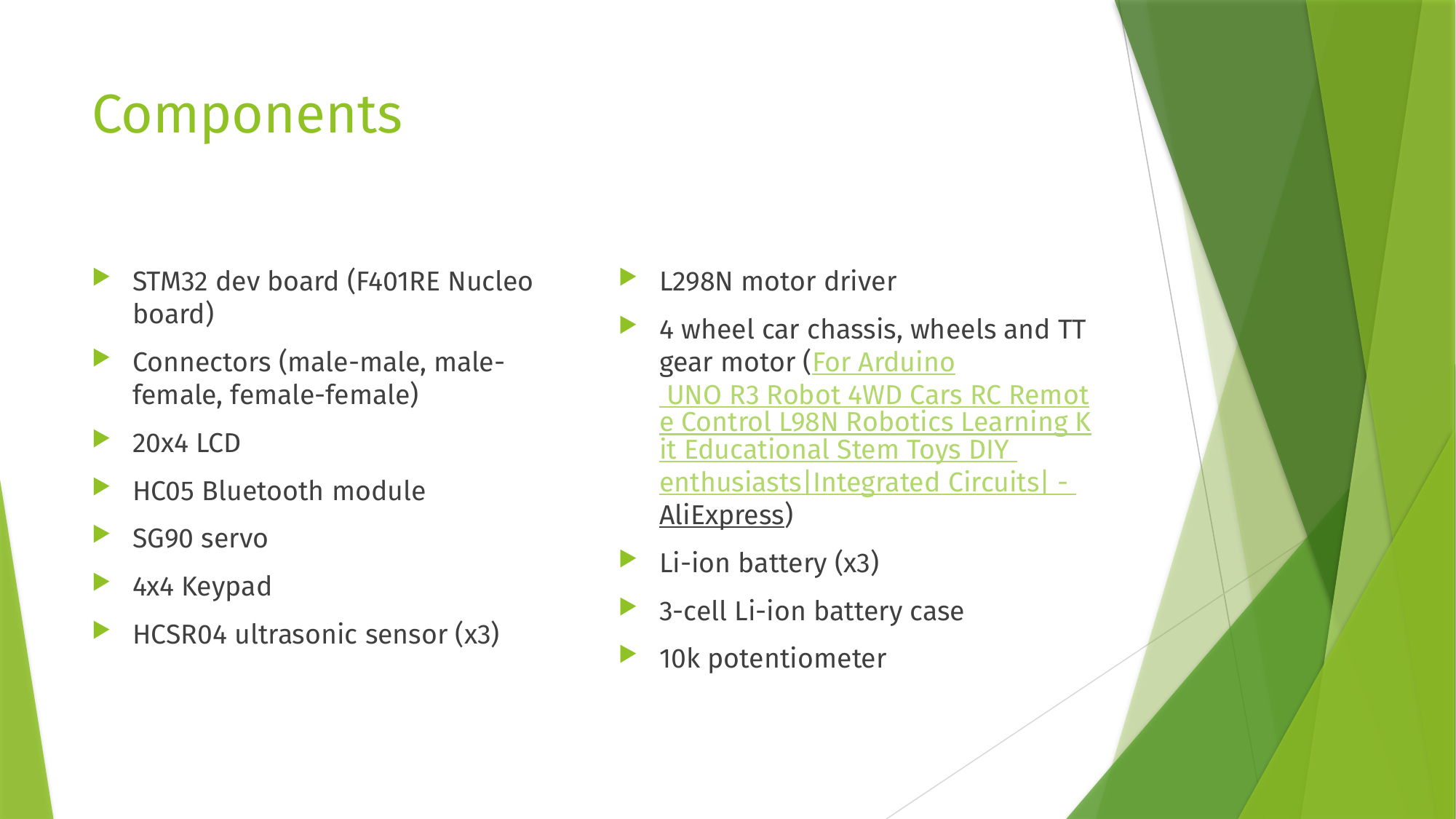

# Components
STM32 dev board (F401RE Nucleo board)
Connectors (male-male, male-female, female-female)
20x4 LCD
HC05 Bluetooth module
SG90 servo
4x4 Keypad
HCSR04 ultrasonic sensor (x3)
L298N motor driver
4 wheel car chassis, wheels and TT gear motor (For Arduino UNO R3 Robot 4WD Cars RC Remote Control L98N Robotics Learning Kit Educational Stem Toys DIY enthusiasts|Integrated Circuits| - AliExpress)
Li-ion battery (x3)
3-cell Li-ion battery case
10k potentiometer